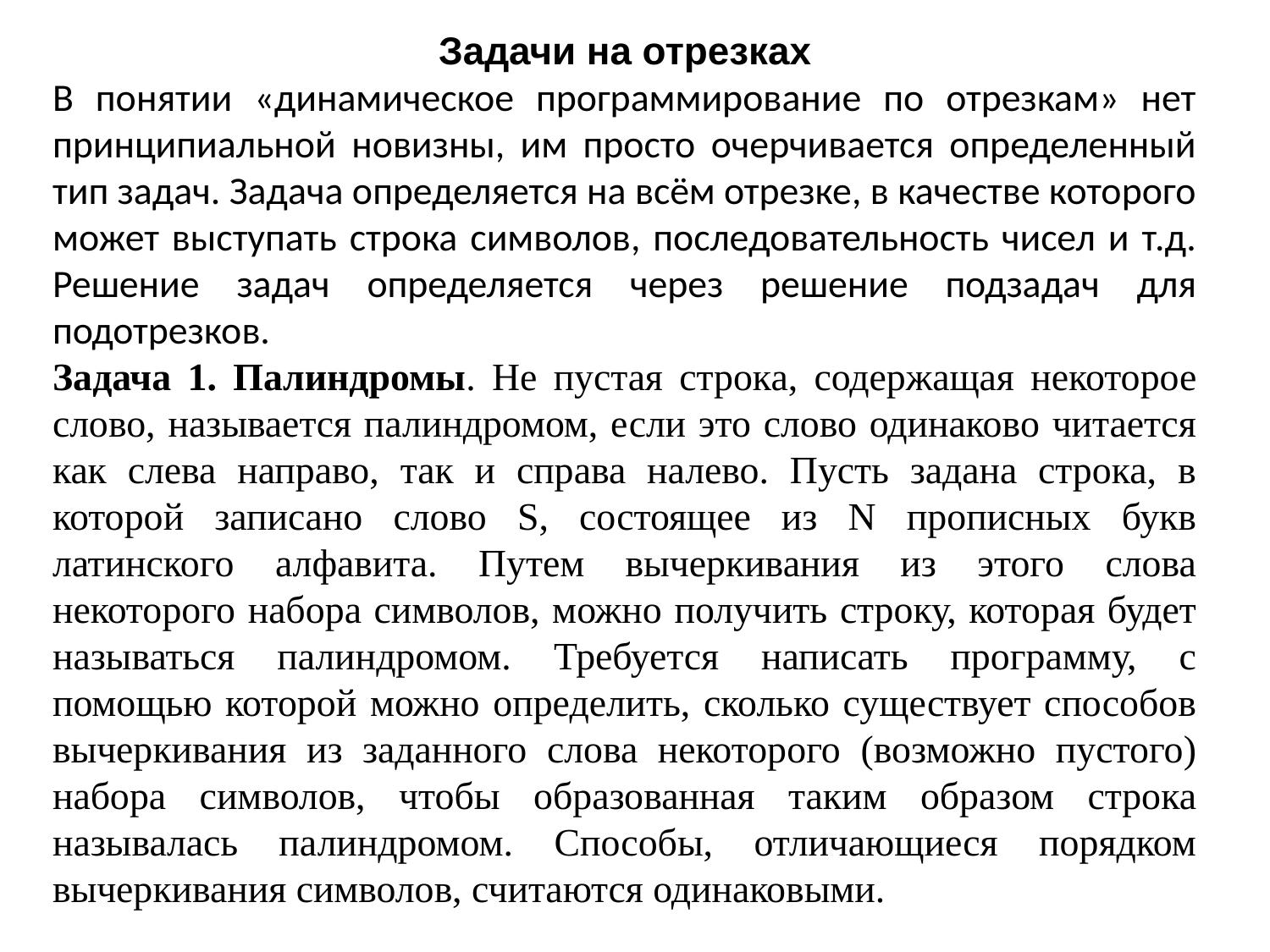

Задачи на отрезках
В понятии «динамическое программирование по отрезкам» нет принципиальной новизны, им просто очерчивается определенный тип задач. Задача определяется на всём отрезке, в качестве которого может выступать строка символов, последовательность чисел и т.д. Решение задач определяется через решение подзадач для подотрезков.
Задача 1. Палиндромы. Не пустая строка, содержащая некоторое слово, называется палиндромом, если это слово одинаково читается как слева направо, так и справа налево. Пусть задана строка, в которой записано слово S, состоящее из N прописных букв латинского алфавита. Путем вычеркивания из этого слова некоторого набора символов, можно получить строку, которая будет называться палиндромом. Требуется написать программу, с помощью которой можно определить, сколько существует способов вычеркивания из заданного слова некоторого (возможно пустого) набора символов, чтобы образованная таким образом строка называлась палиндромом. Способы, отличающиеся порядком вычеркивания символов, считаются одинаковыми.